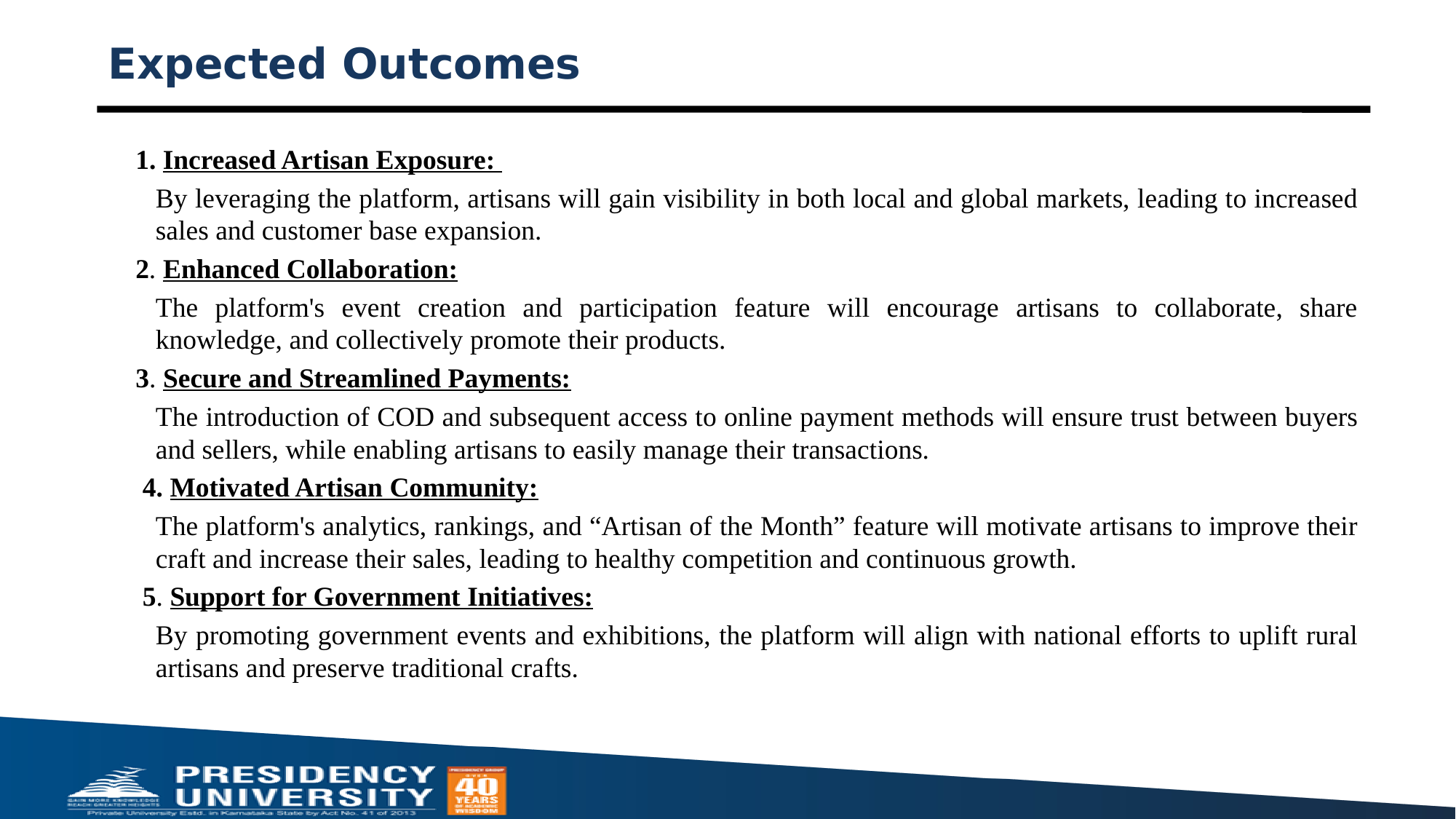

# Expected Outcomes
    1. Increased Artisan Exposure:
By leveraging the platform, artisans will gain visibility in both local and global markets, leading to increased sales and customer base expansion.
    2. Enhanced Collaboration:
The platform's event creation and participation feature will encourage artisans to collaborate, share knowledge, and collectively promote their products.
    3. Secure and Streamlined Payments:
The introduction of COD and subsequent access to online payment methods will ensure trust between buyers and sellers, while enabling artisans to easily manage their transactions.
     4. Motivated Artisan Community:
The platform's analytics, rankings, and “Artisan of the Month” feature will motivate artisans to improve their craft and increase their sales, leading to healthy competition and continuous growth.
     5. Support for Government Initiatives:
By promoting government events and exhibitions, the platform will align with national efforts to uplift rural artisans and preserve traditional crafts.